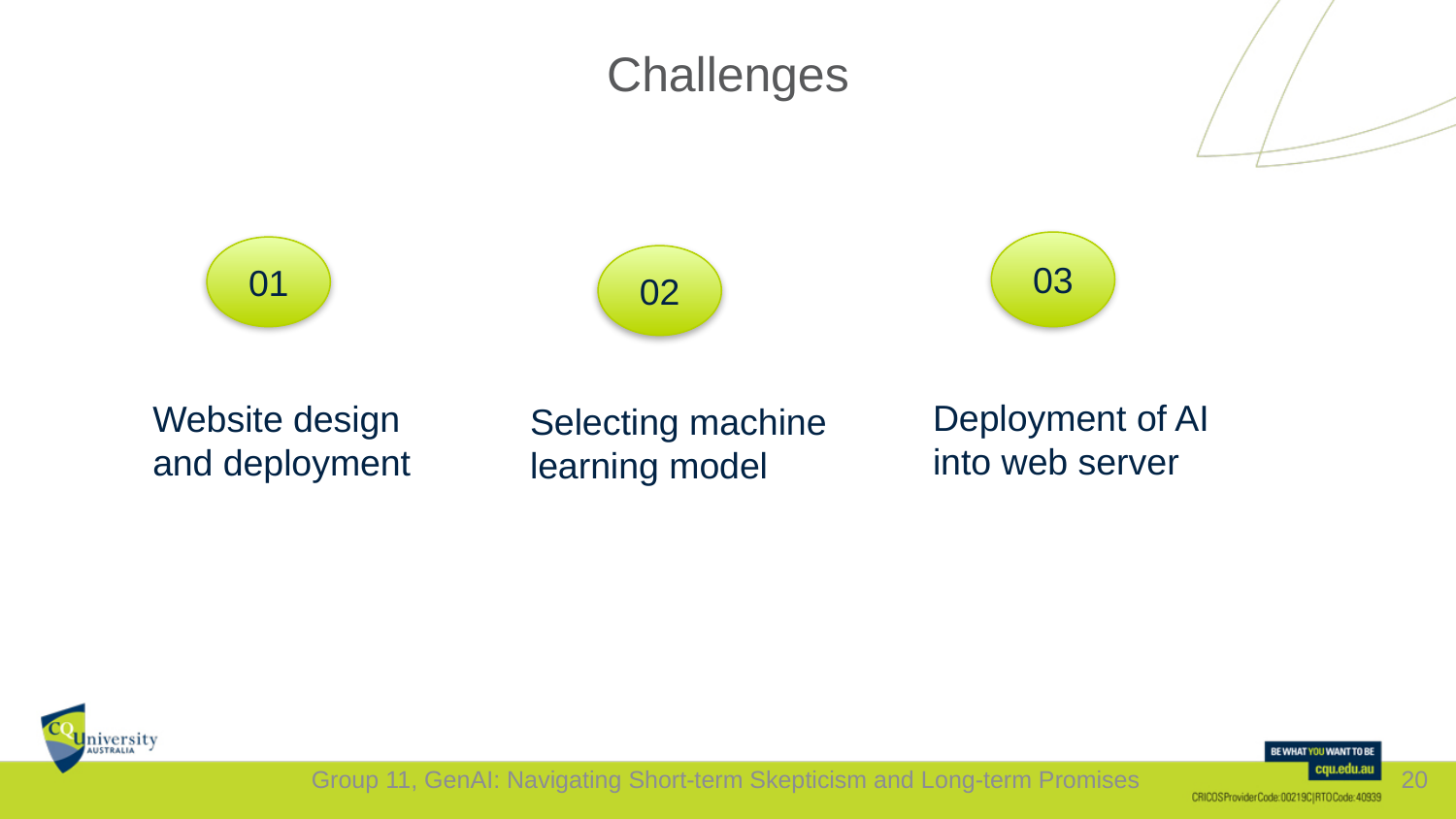

# Challenges

03
01
02
Deployment of AI into web server
Website design and deployment
Selecting machine learning model
Group 11, GenAI: Navigating Short-term Skepticism and Long-term Promises
20